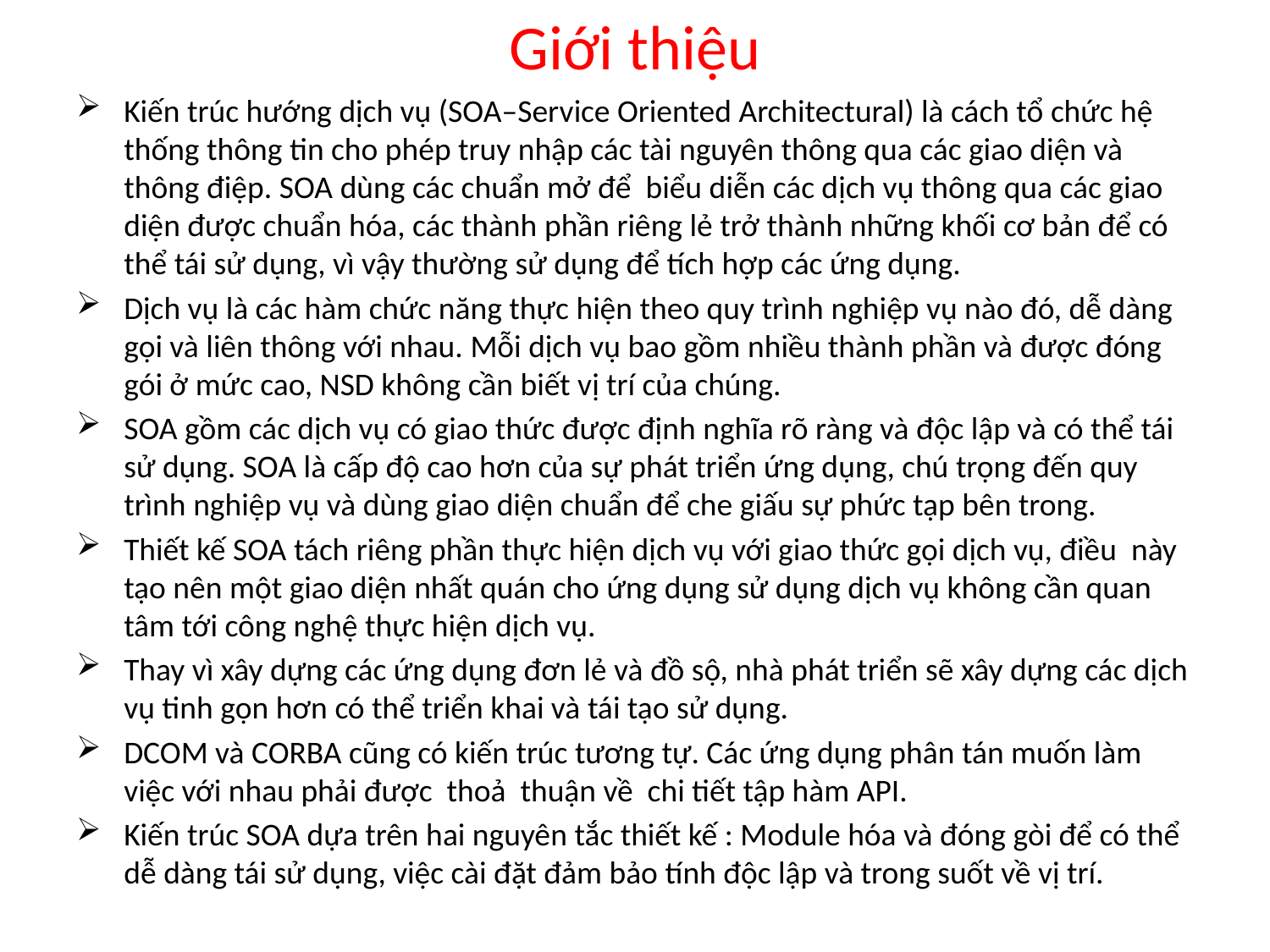

# Giới thiệu
Kiến trúc hướng dịch vụ (SOA–Service Oriented Architectural) là cách tổ chức hệ thống thông tin cho phép truy nhập các tài nguyên thông qua các giao diện và thông điệp. SOA dùng các chuẩn mở để  biểu diễn các dịch vụ thông qua các giao diện được chuẩn hóa, các thành phần riêng lẻ trở thành những khối cơ bản để có thể tái sử dụng, vì vậy thường sử dụng để tích hợp các ứng dụng.
Dịch vụ là các hàm chức năng thực hiện theo quy trình nghiệp vụ nào đó, dễ dàng gọi và liên thông với nhau. Mỗi dịch vụ bao gồm nhiều thành phần và được đóng gói ở mức cao, NSD không cần biết vị trí của chúng.
SOA gồm các dịch vụ có giao thức được định nghĩa rõ ràng và độc lập và có thể tái sử dụng. SOA là cấp độ cao hơn của sự phát triển ứng dụng, chú trọng đến quy trình nghiệp vụ và dùng giao diện chuẩn để che giấu sự phức tạp bên trong.
Thiết kế SOA tách riêng phần thực hiện dịch vụ với giao thức gọi dịch vụ, điều  này tạo nên một giao diện nhất quán cho ứng dụng sử dụng dịch vụ không cần quan tâm tới công nghệ thực hiện dịch vụ.
Thay vì xây dựng các ứng dụng đơn lẻ và đồ sộ, nhà phát triển sẽ xây dựng các dịch vụ tinh gọn hơn có thể triển khai và tái tạo sử dụng.
DCOM và CORBA cũng có kiến trúc tương tự. Các ứng dụng phân tán muốn làm việc với nhau phải được  thoả  thuận về  chi tiết tập hàm API.
Kiến trúc SOA dựa trên hai nguyên tắc thiết kế : Module hóa và đóng gòi để có thể dễ dàng tái sử dụng, việc cài đặt đảm bảo tính độc lập và trong suốt về vị trí.